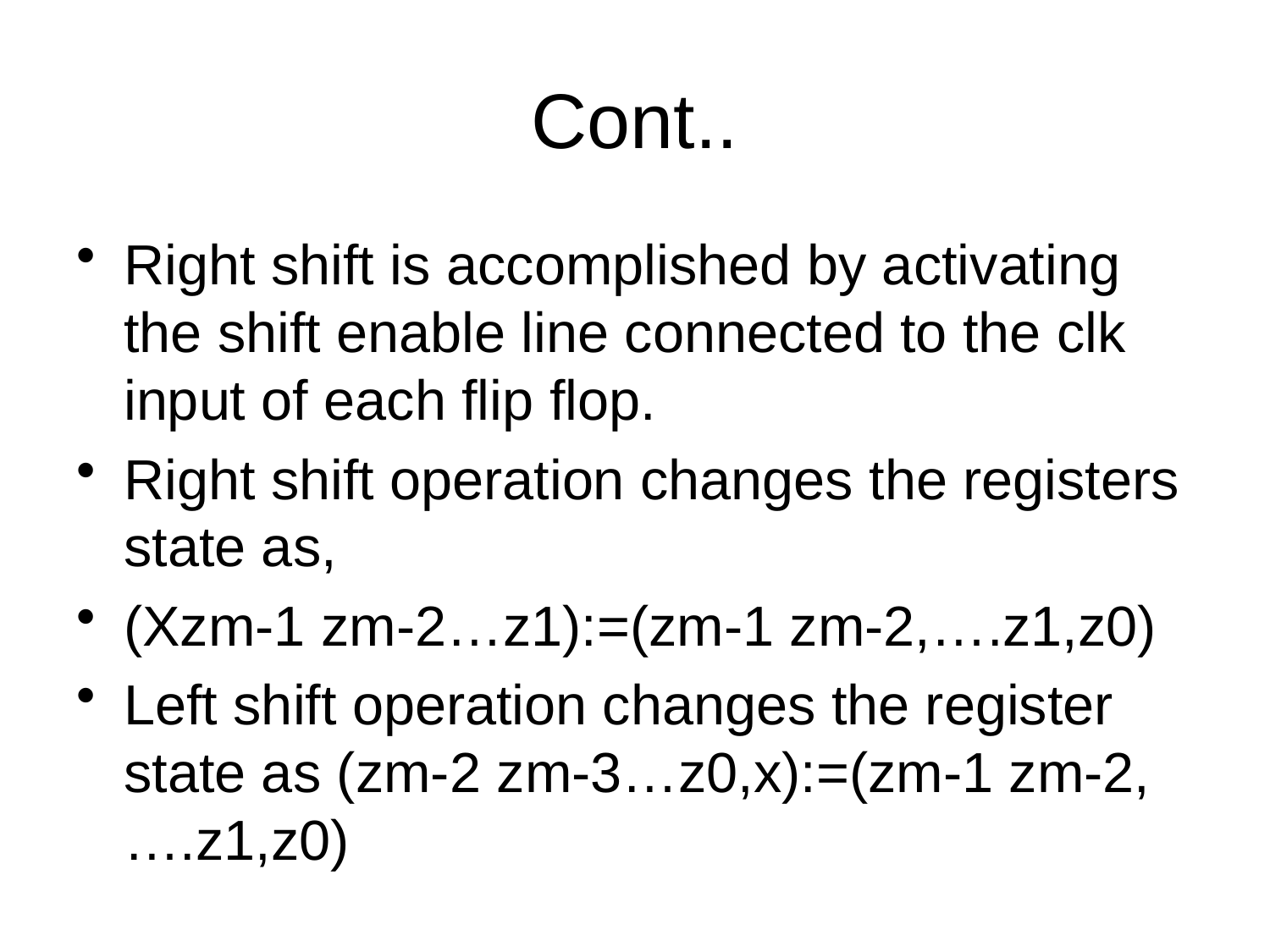

# Cont..
Right shift is accomplished by activating the shift enable line connected to the clk input of each flip flop.
Right shift operation changes the registers state as,
(Xzm-1 zm-2…z1):=(zm-1 zm-2,….z1,z0)
Left shift operation changes the register state as (zm-2 zm-3…z0,x):=(zm-1 zm-2,….z1,z0)